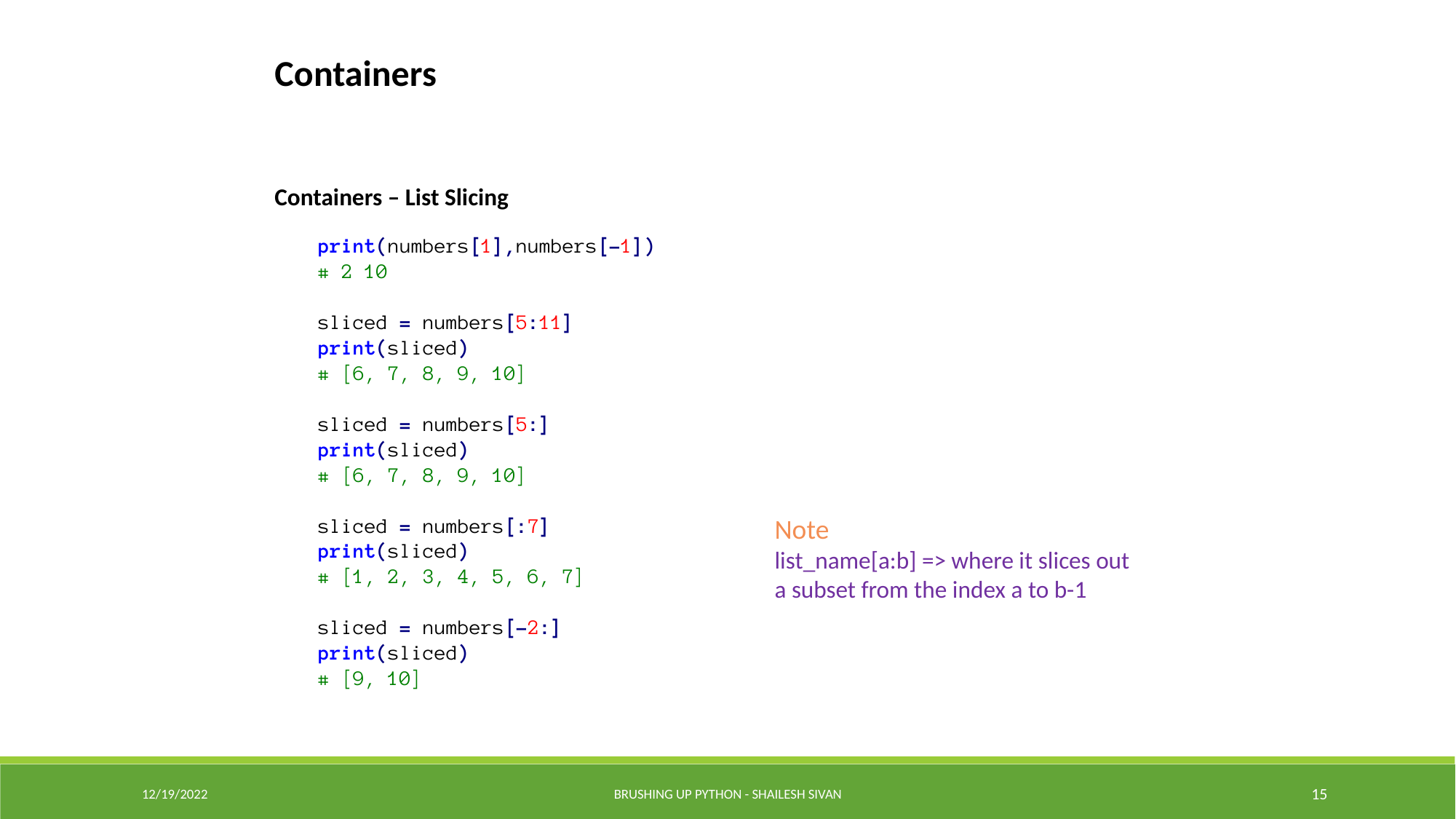

Containers
Containers – List Slicing
print(numbers[1],numbers[-1])
# 2 10

sliced = numbers[5:11]
print(sliced)
# [6, 7, 8, 9, 10]

sliced = numbers[5:]
print(sliced)
# [6, 7, 8, 9, 10]

sliced = numbers[:7]
print(sliced)
# [1, 2, 3, 4, 5, 6, 7]

sliced = numbers[-2:]
print(sliced)
# [9, 10]
Note
list_name[a:b] => where it slices out a subset from the index a to b-1
12/19/2022
Brushing Up Python - Shailesh Sivan
15